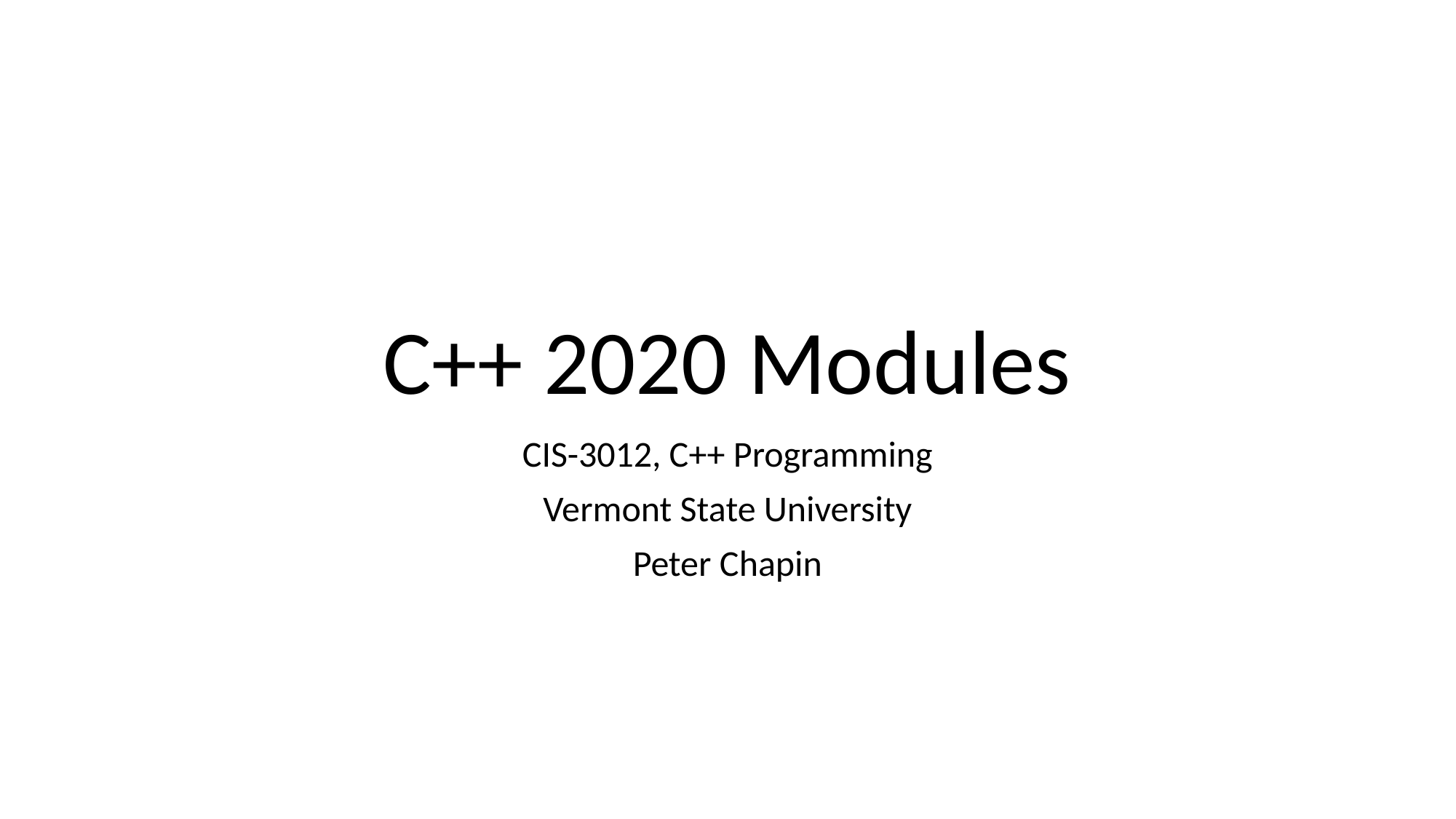

# C++ 2020 Modules
CIS-3012, C++ Programming
Vermont State University
Peter Chapin